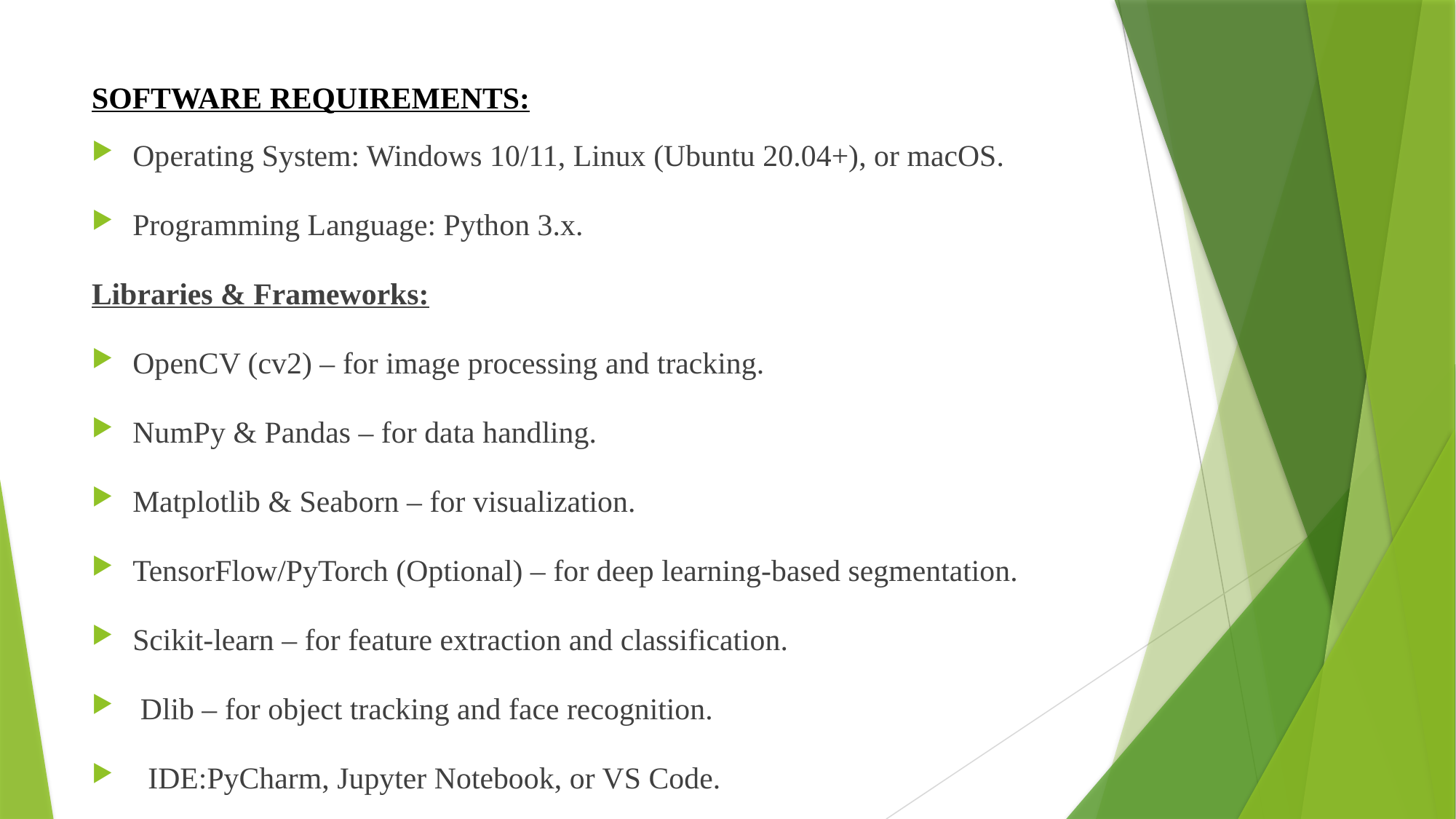

# SOFTWARE REQUIREMENTS:
Operating System: Windows 10/11, Linux (Ubuntu 20.04+), or macOS.
Programming Language: Python 3.x.
Libraries & Frameworks:
OpenCV (cv2) – for image processing and tracking.
NumPy & Pandas – for data handling.
Matplotlib & Seaborn – for visualization.
TensorFlow/PyTorch (Optional) – for deep learning-based segmentation.
Scikit-learn – for feature extraction and classification.
 Dlib – for object tracking and face recognition.
  IDE:PyCharm, Jupyter Notebook, or VS Code.